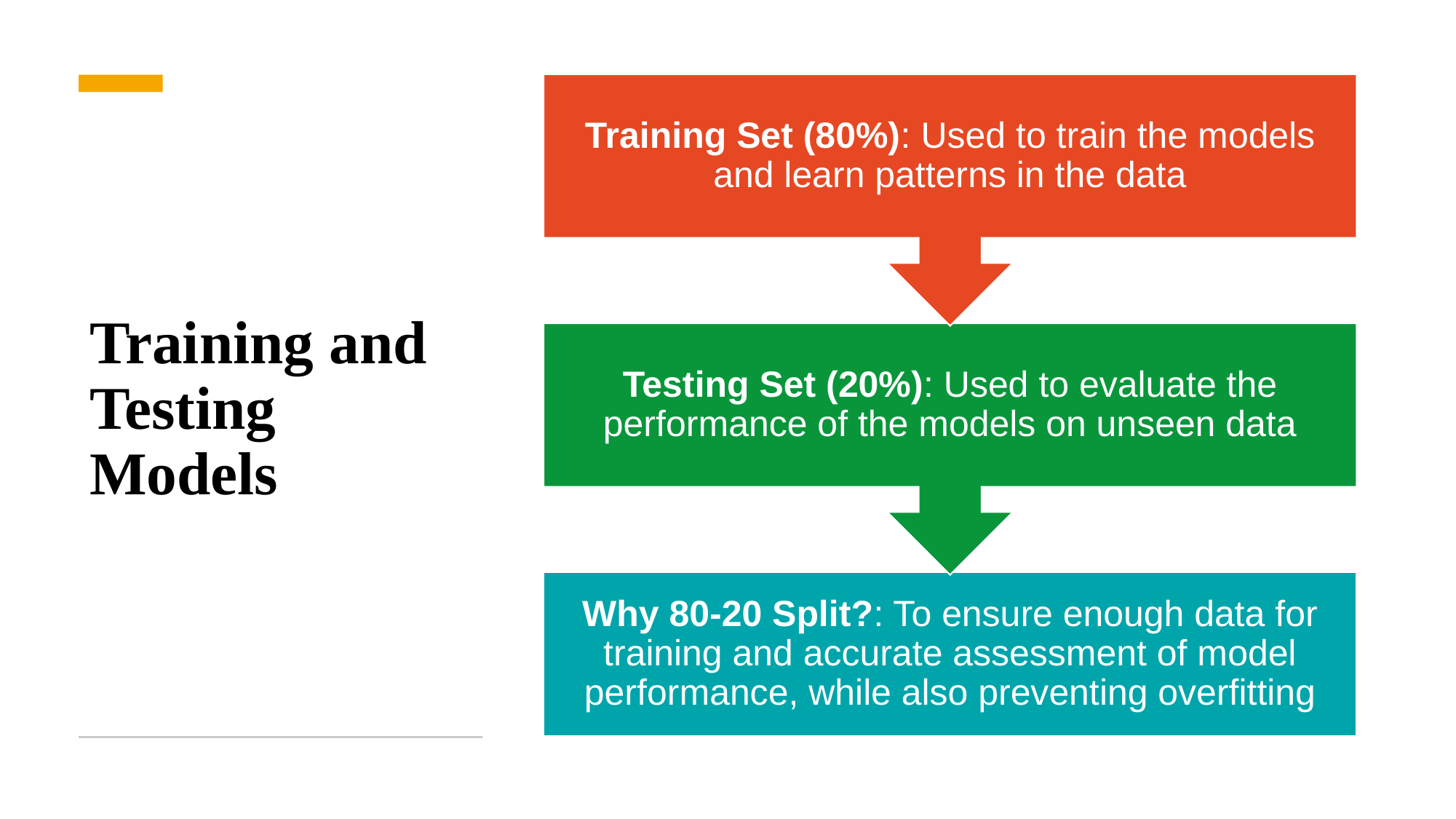

Why 80-20 Split?: To ensure enough data for training and accurate assessment of model performance, while also preventing overfitting
Testing Set (20%): Used to evaluate the performance of the models on unseen data
Training Set (80%): Used to train the models and learn patterns in the data
# Training and Testing Models